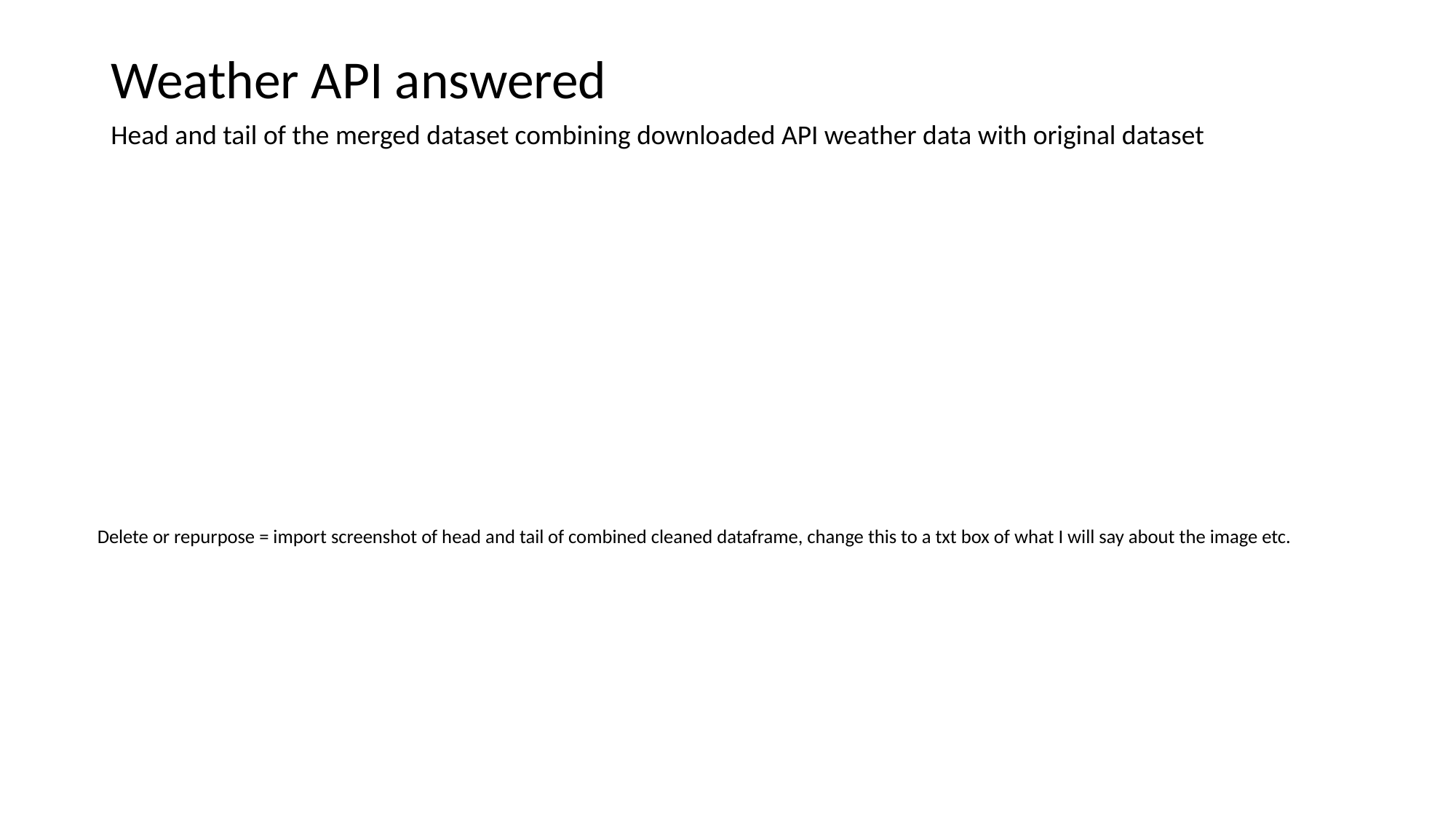

# Weather API answered
Head and tail of the merged dataset combining downloaded API weather data with original dataset
Delete or repurpose = import screenshot of head and tail of combined cleaned dataframe, change this to a txt box of what I will say about the image etc.